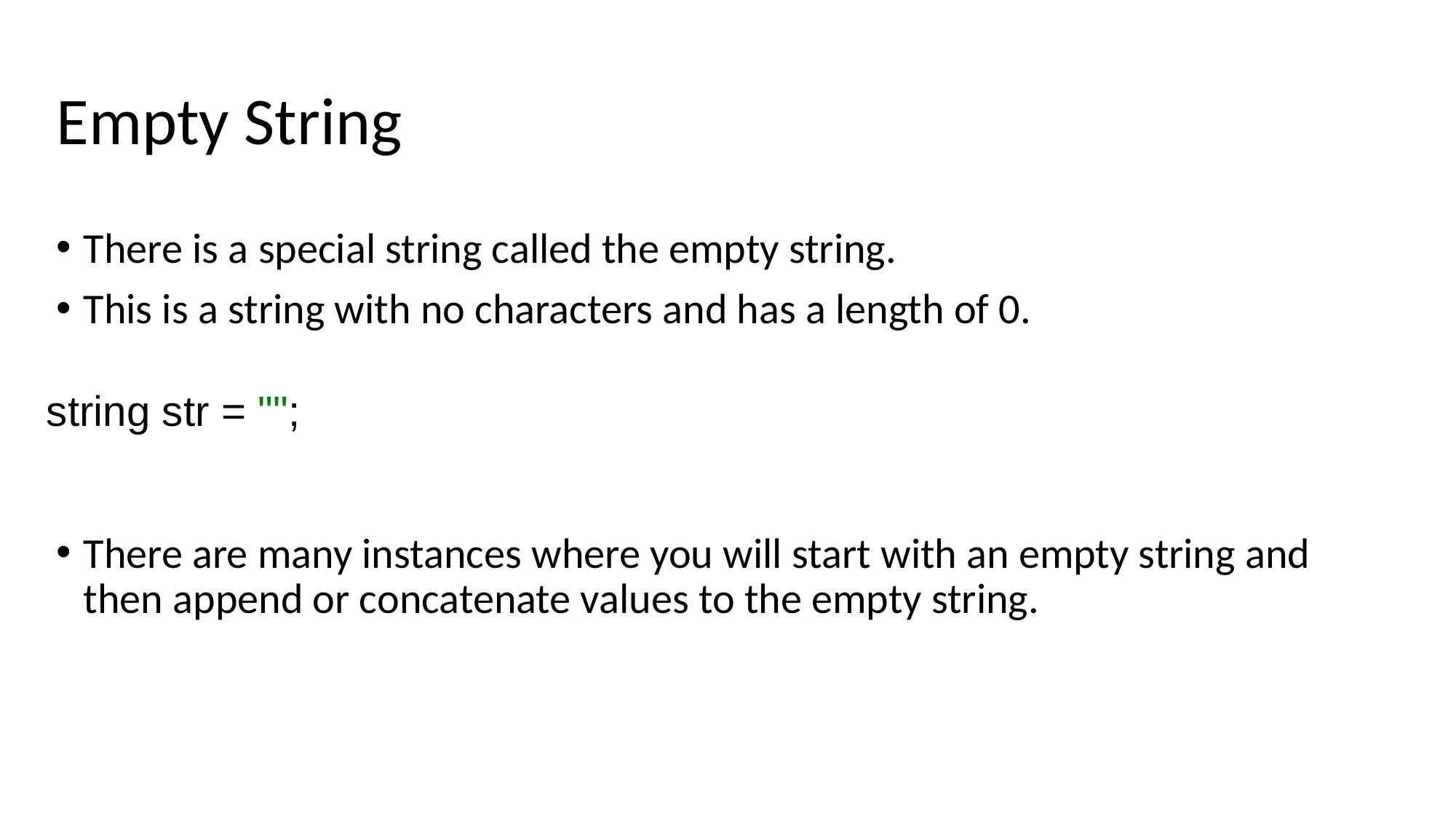

# Empty String
There is a special string called the empty string.
This is a string with no characters and has a length of 0.

There are many instances where you will start with an empty string and then append or concatenate values to the empty string.
string str = "";